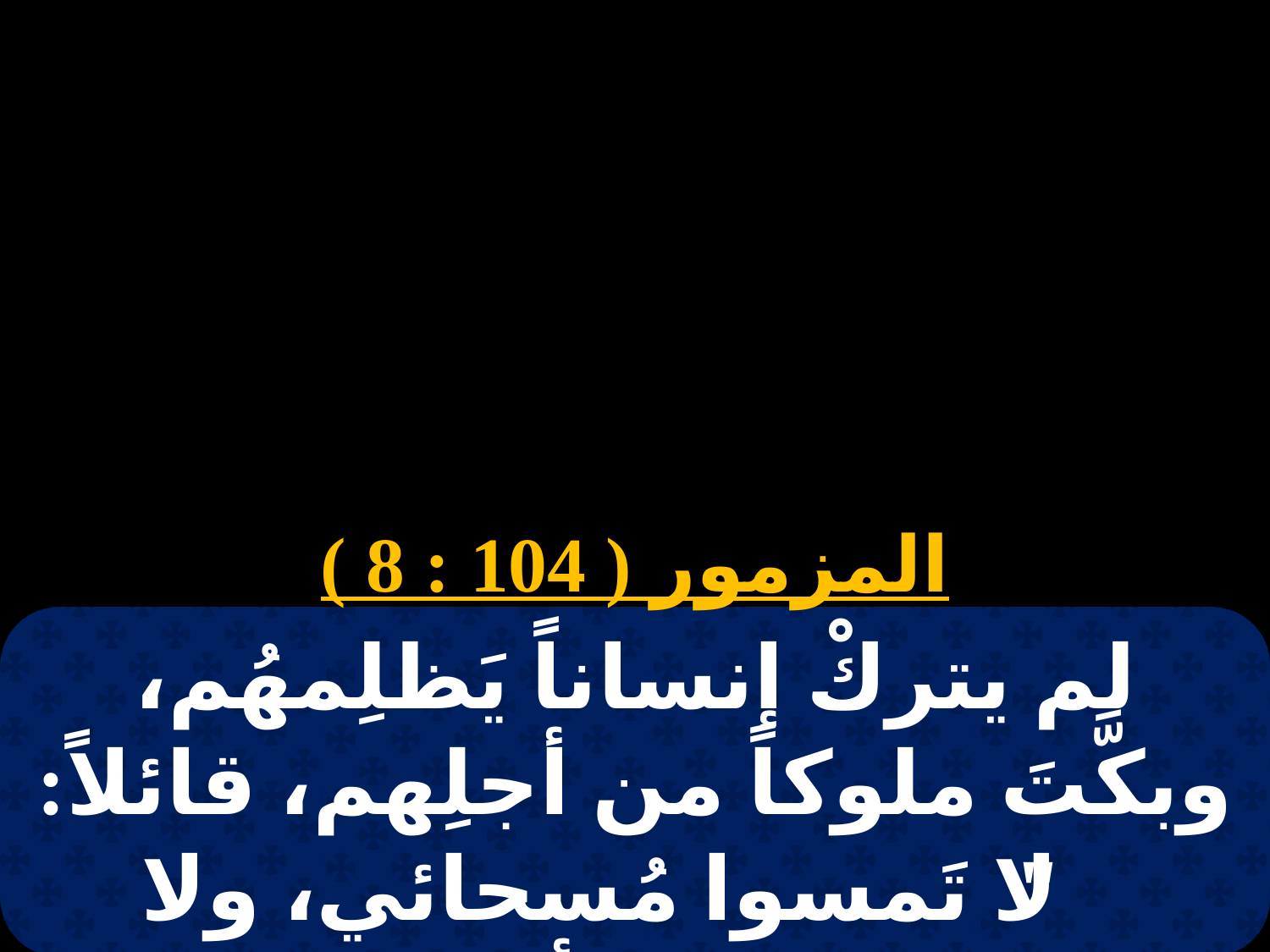

# 8 توت
المزمور ( 104 : 8 )
لم يتركْ إنساناً يَظلِمهُم، وبكَّتَ ملوكاً من أجلِهم، قائلاً: " لا تَمسوا مُسحائي، ولا تُسيئوا إلى أنبيائي "